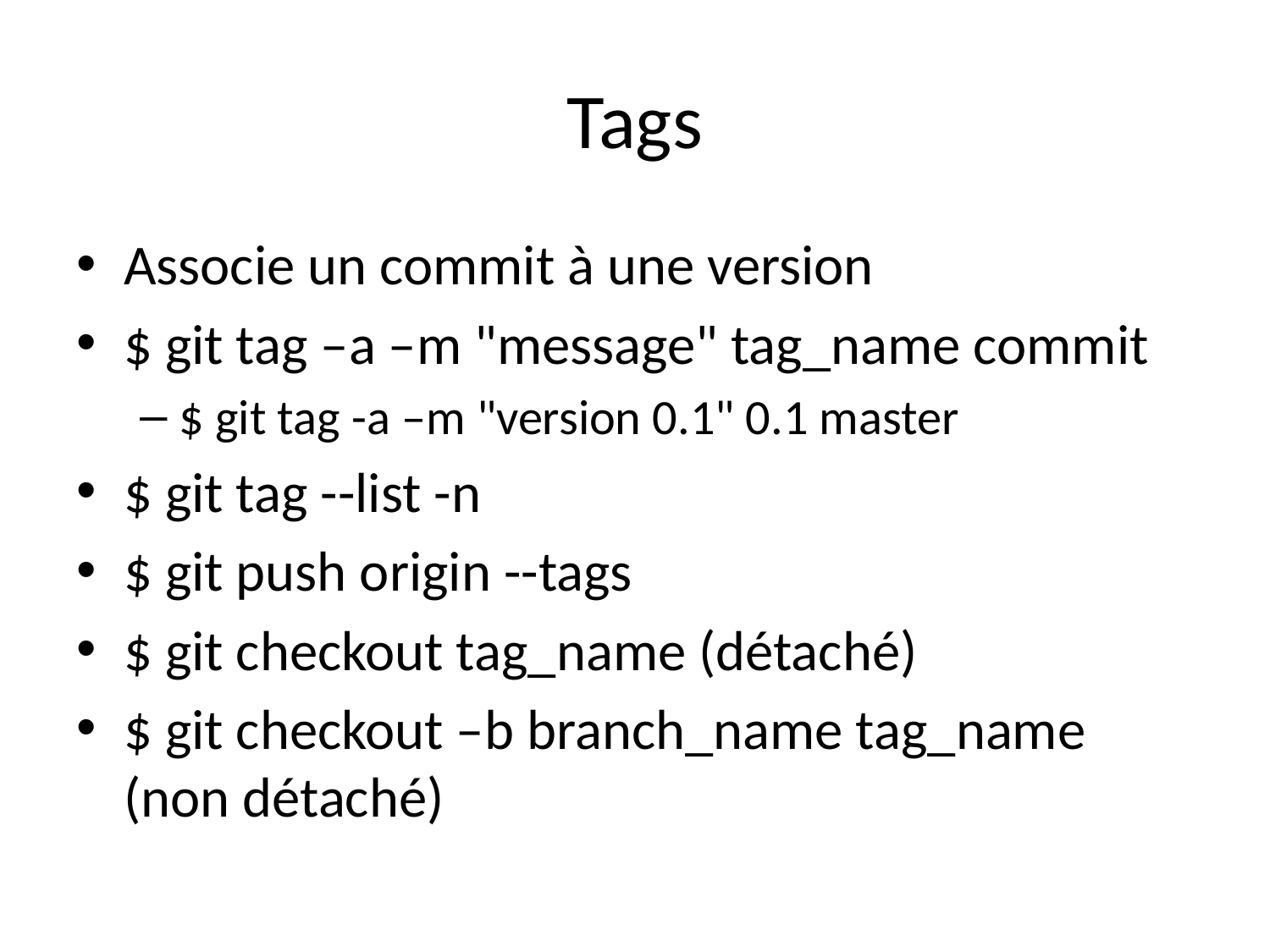

# Tags
Associe un commit à une version
$ git tag –a –m "message" tag_name commit
$ git tag -a –m "version 0.1" 0.1 master
$ git tag --list -n
$ git push origin --tags
$ git checkout tag_name (détaché)
$ git checkout –b branch_name tag_name (non détaché)